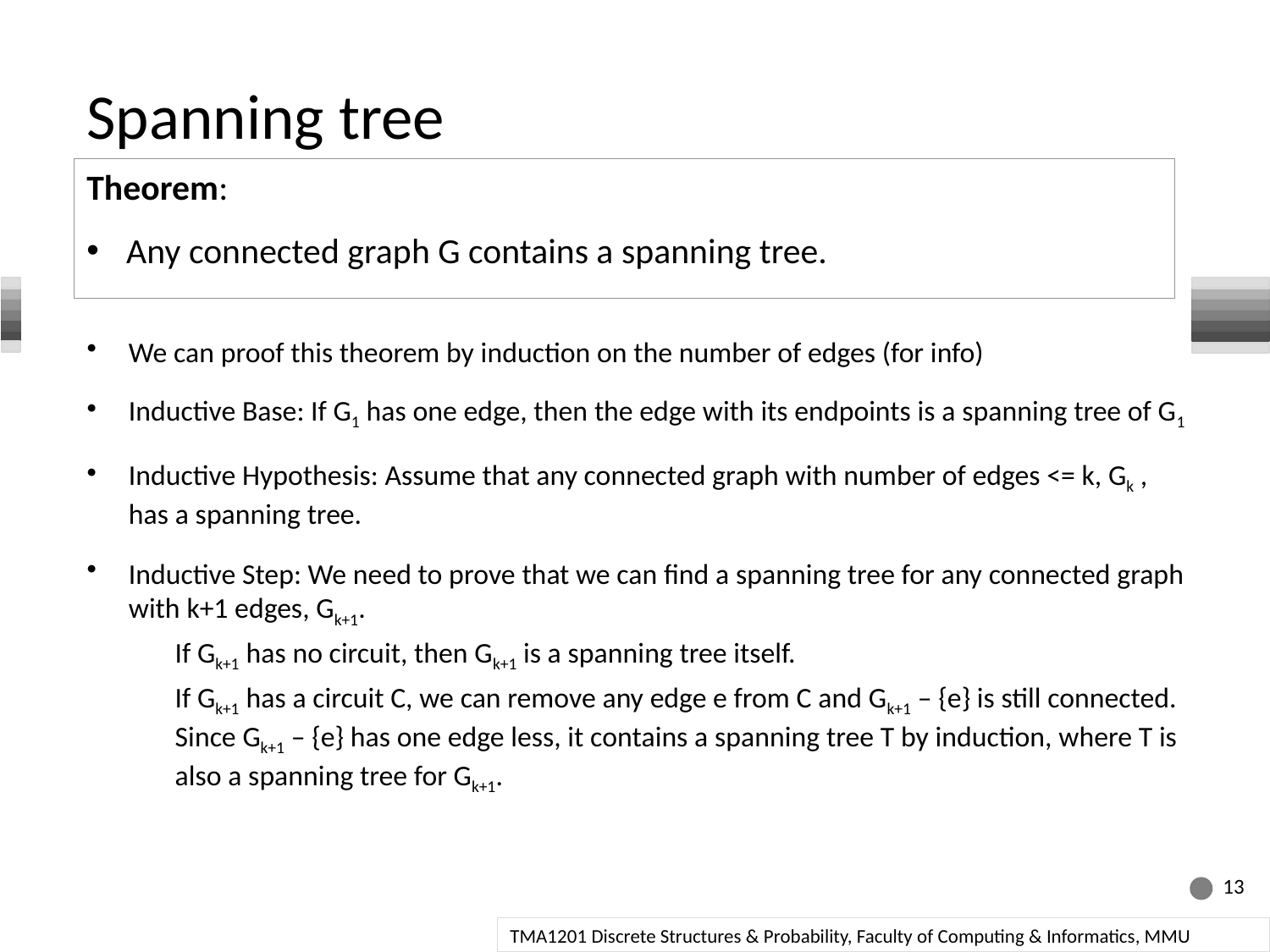

# Spanning tree
Theorem:

Any connected graph G contains a spanning tree.

We can proof this theorem by induction on the number of edges (for info)

Inductive Base: If G1 has one edge, then the edge with its endpoints is a spanning tree of G1

Inductive Hypothesis: Assume that any connected graph with number of edges <= k, Gk , has a spanning tree.

Inductive Step: We need to prove that we can find a spanning tree for any connected graph with k+1 edges, Gk+1.
	If Gk+1 has no circuit, then Gk+1 is a spanning tree itself.
	If Gk+1 has a circuit C, we can remove any edge e from C and Gk+1 – {e} is still connected. Since Gk+1 – {e} has one edge less, it contains a spanning tree T by induction, where T is also a spanning tree for Gk+1.

13
TMA1201 Discrete Structures & Probability, Faculty of Computing & Informatics, MMU